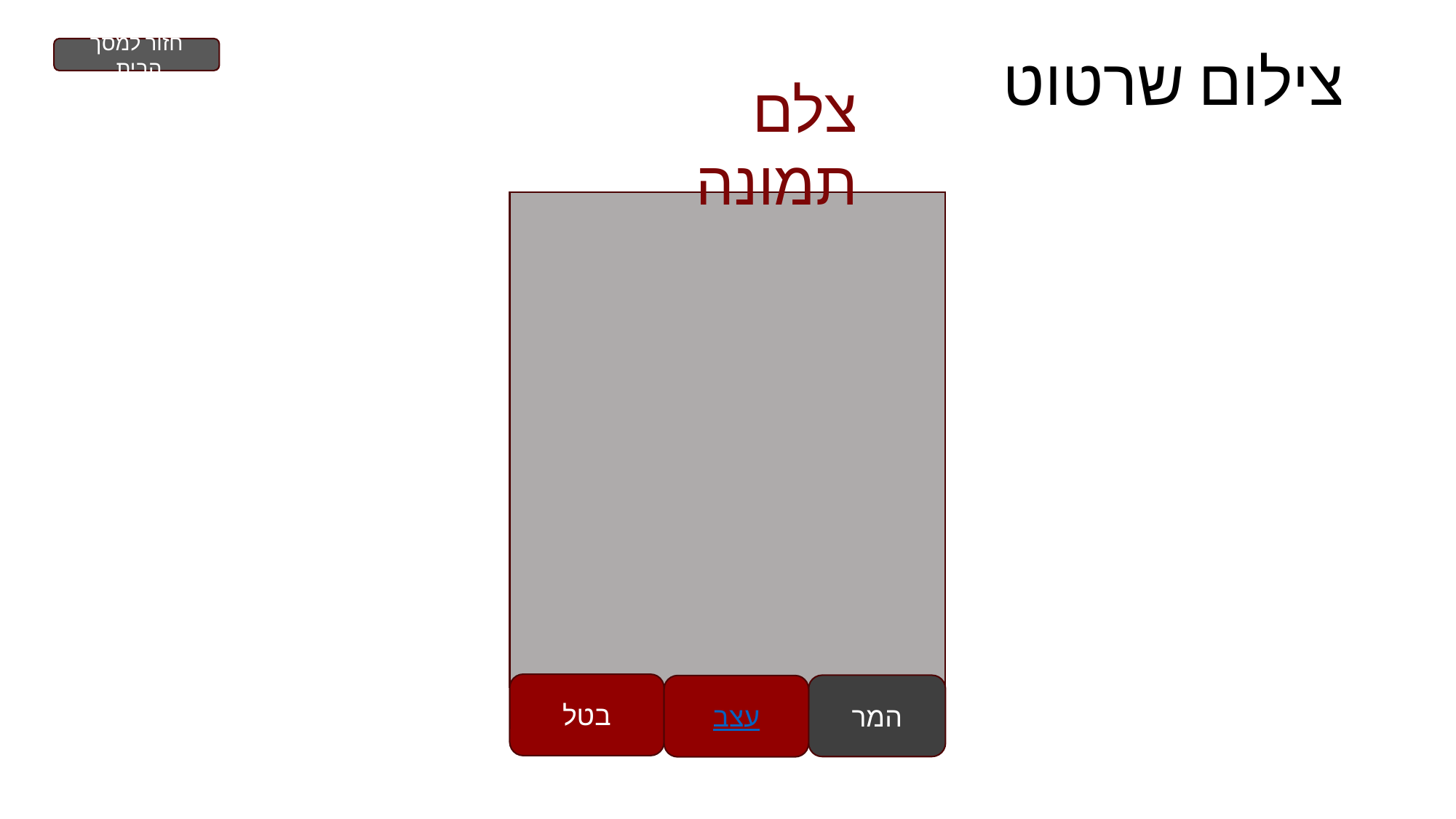

חזור למסך הבית
צילום שרטוט
צלם תמונה

👱‍
בטל
המר
עצב